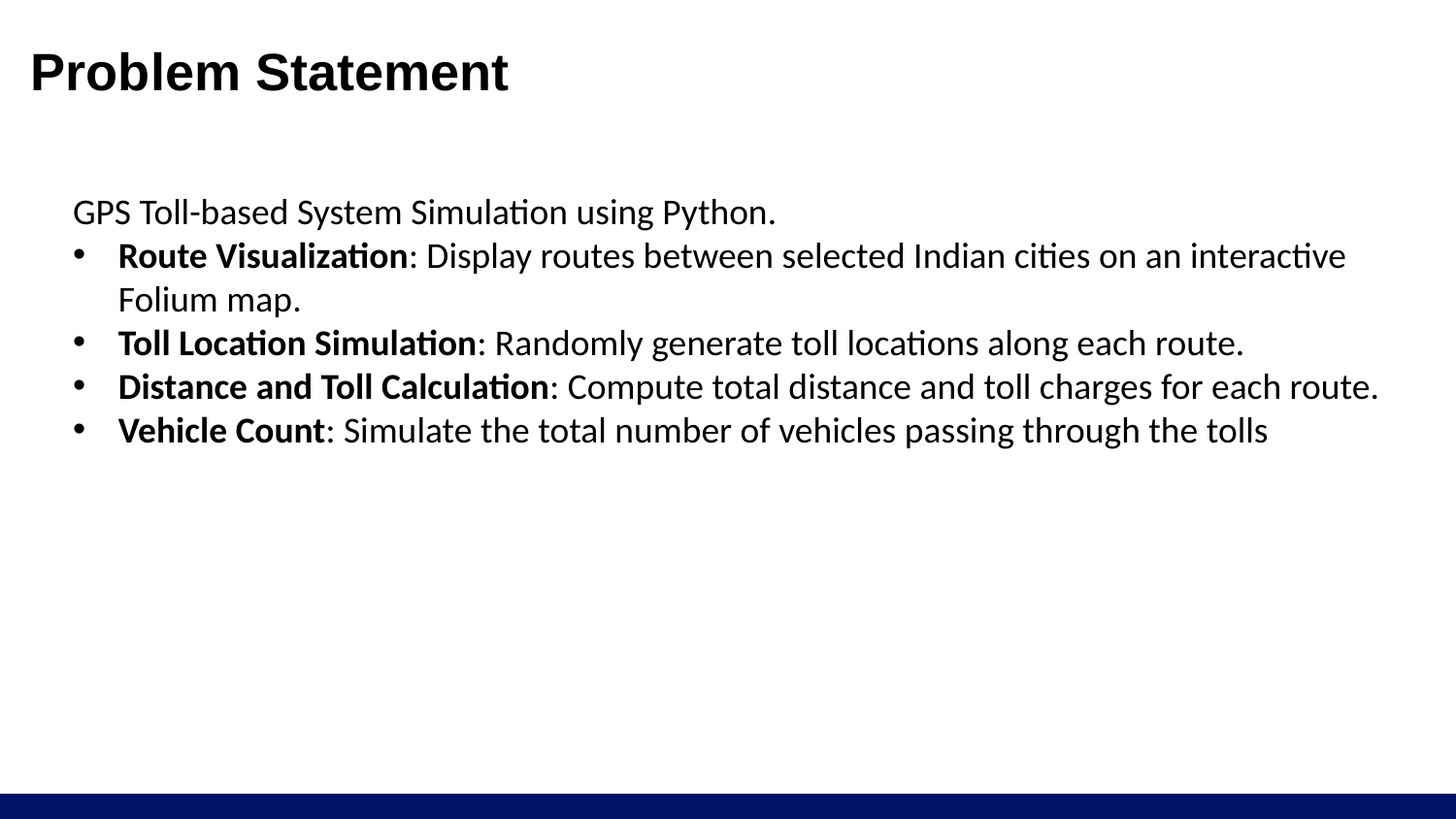

# Problem Statement
GPS Toll-based System Simulation using Python.
Route Visualization: Display routes between selected Indian cities on an interactive Folium map.
Toll Location Simulation: Randomly generate toll locations along each route.
Distance and Toll Calculation: Compute total distance and toll charges for each route.
Vehicle Count: Simulate the total number of vehicles passing through the tolls